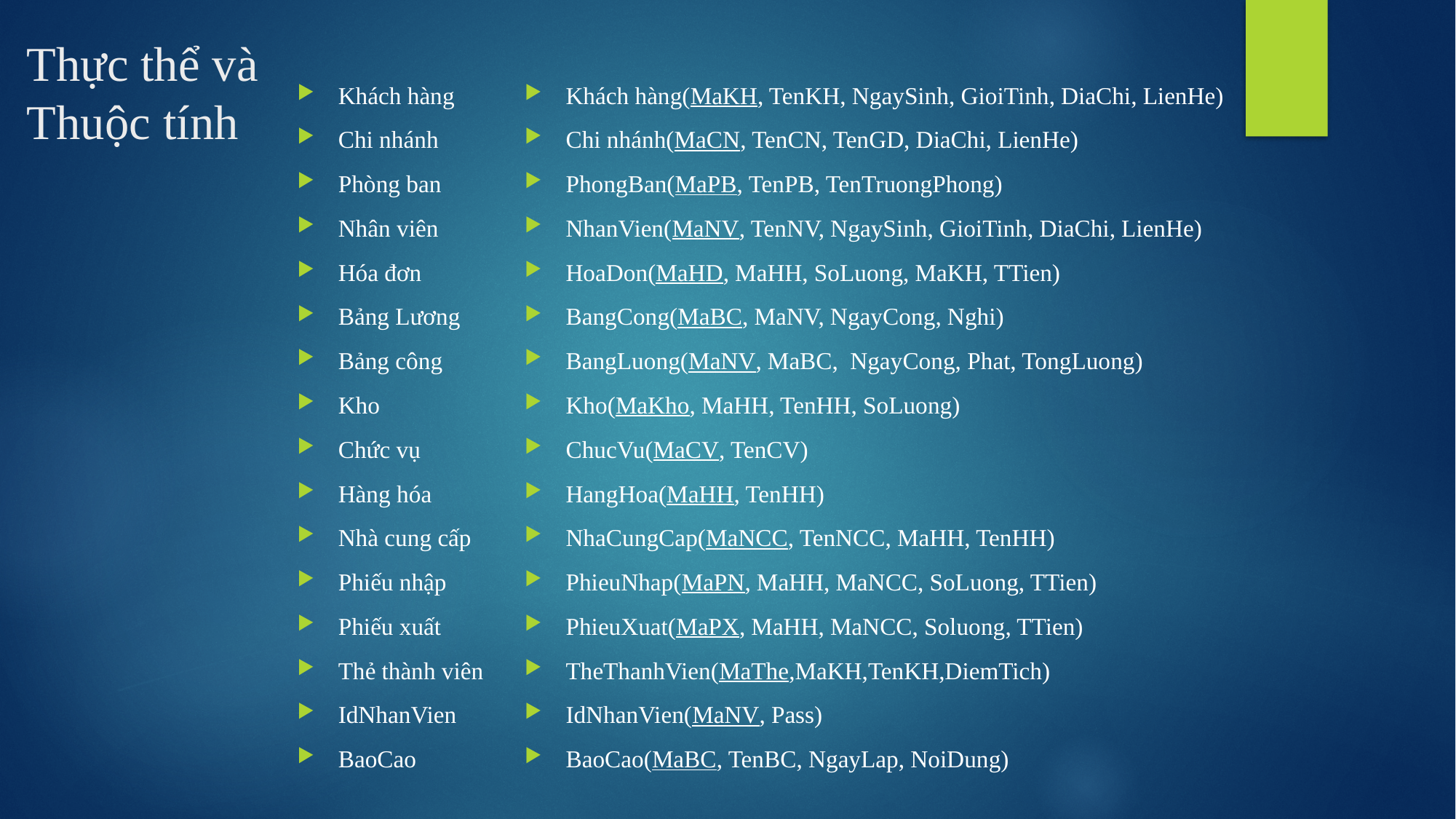

# Thực thể và Thuộc tính
Khách hàng
Chi nhánh
Phòng ban
Nhân viên
Hóa đơn
Bảng Lương
Bảng công
Kho
Chức vụ
Hàng hóa
Nhà cung cấp
Phiếu nhập
Phiếu xuất
Thẻ thành viên
IdNhanVien
BaoCao

Khách hàng(MaKH, TenKH, NgaySinh, GioiTinh, DiaChi, LienHe)
Chi nhánh(MaCN, TenCN, TenGD, DiaChi, LienHe)
PhongBan(MaPB, TenPB, TenTruongPhong)
NhanVien(MaNV, TenNV, NgaySinh, GioiTinh, DiaChi, LienHe)
HoaDon(MaHD, MaHH, SoLuong, MaKH, TTien)
BangCong(MaBC, MaNV, NgayCong, Nghi)
BangLuong(MaNV, MaBC,  NgayCong, Phat, TongLuong)
Kho(MaKho, MaHH, TenHH, SoLuong)
ChucVu(MaCV, TenCV)
HangHoa(MaHH, TenHH)
NhaCungCap(MaNCC, TenNCC, MaHH, TenHH)
PhieuNhap(MaPN, MaHH, MaNCC, SoLuong, TTien)
PhieuXuat(MaPX, MaHH, MaNCC, Soluong, TTien)
TheThanhVien(MaThe,MaKH,TenKH,DiemTich)
IdNhanVien(MaNV, Pass)
BaoCao(MaBC, TenBC, NgayLap, NoiDung)